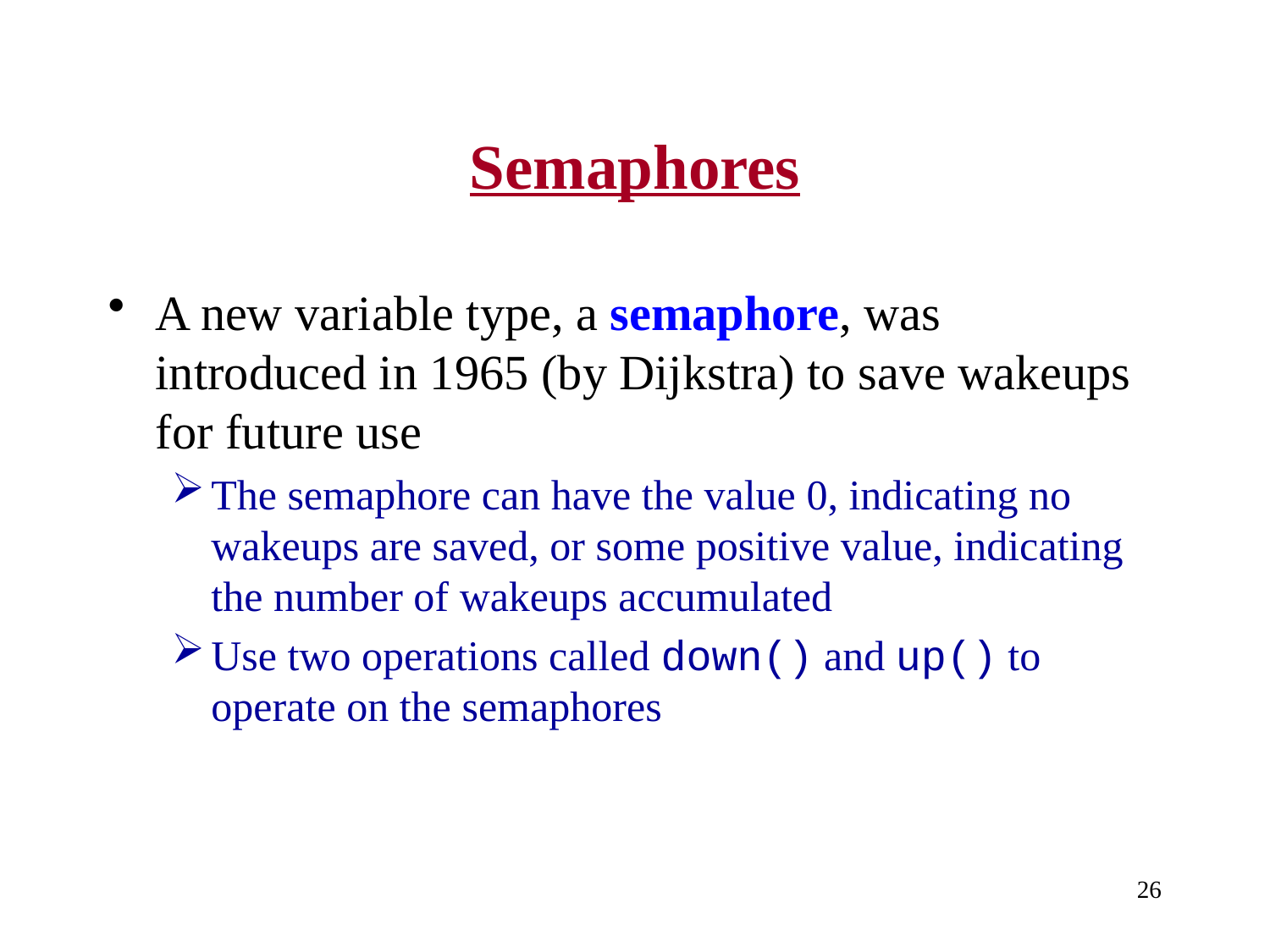

# Semaphores
A new variable type, a semaphore, was introduced in 1965 (by Dijkstra) to save wakeups for future use
The semaphore can have the value 0, indicating no wakeups are saved, or some positive value, indicating the number of wakeups accumulated
Use two operations called down() and up() to operate on the semaphores
26